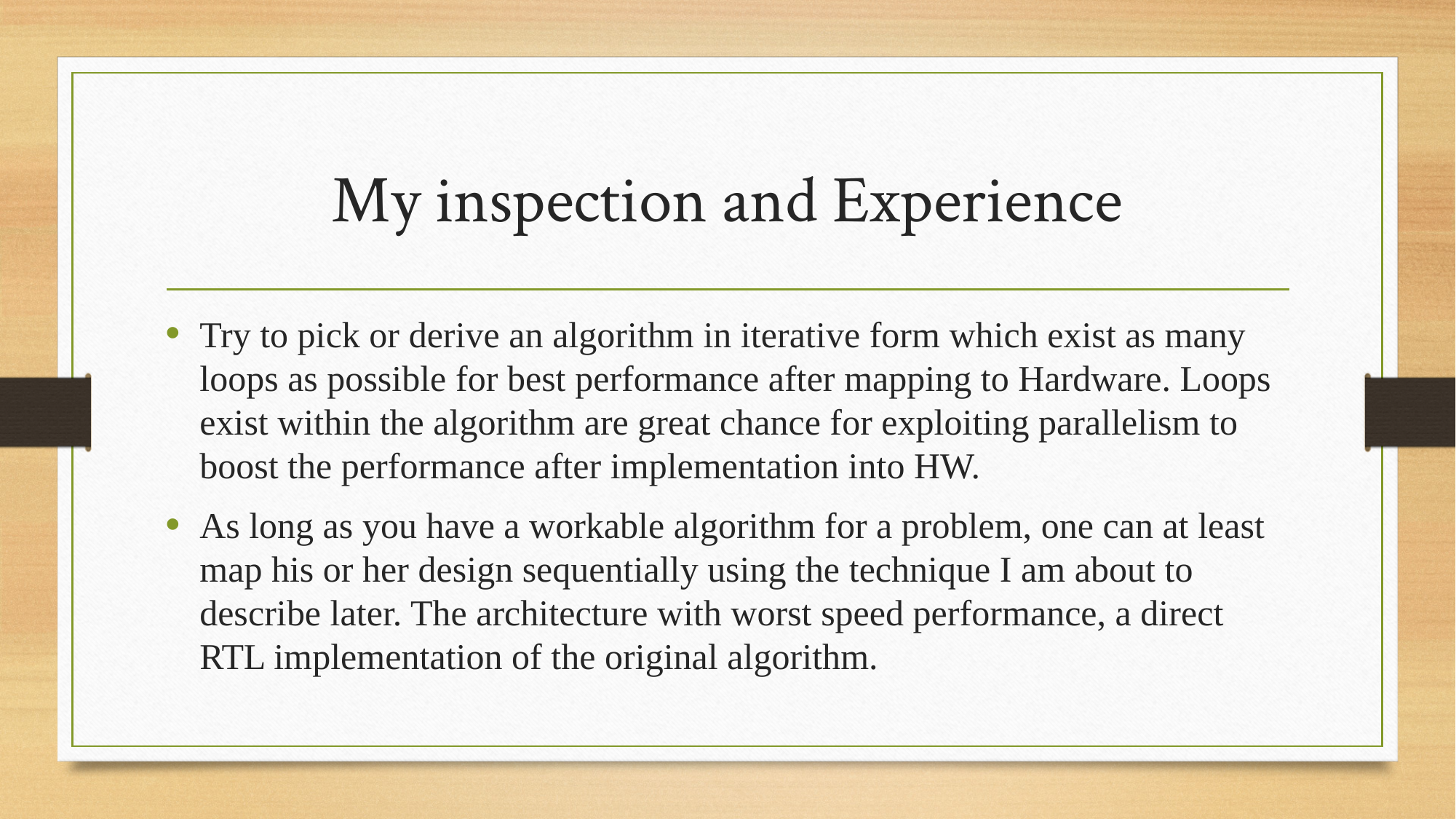

# My inspection and Experience
Try to pick or derive an algorithm in iterative form which exist as many loops as possible for best performance after mapping to Hardware. Loops exist within the algorithm are great chance for exploiting parallelism to boost the performance after implementation into HW.
As long as you have a workable algorithm for a problem, one can at least map his or her design sequentially using the technique I am about to describe later. The architecture with worst speed performance, a direct RTL implementation of the original algorithm.